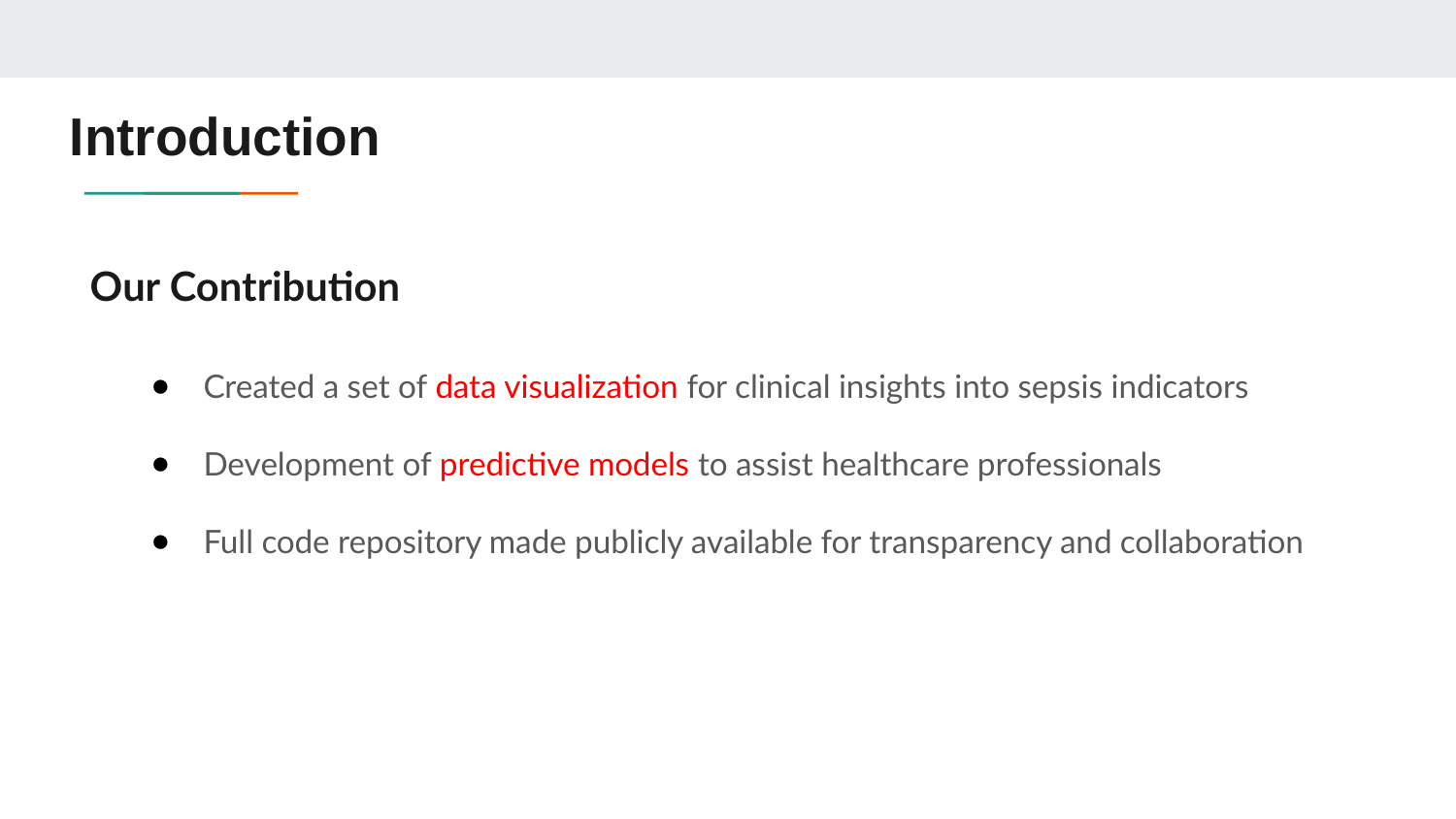

Introduction
# Our Contribution
Created a set of data visualization for clinical insights into sepsis indicators
Development of predictive models to assist healthcare professionals
Full code repository made publicly available for transparency and collaboration